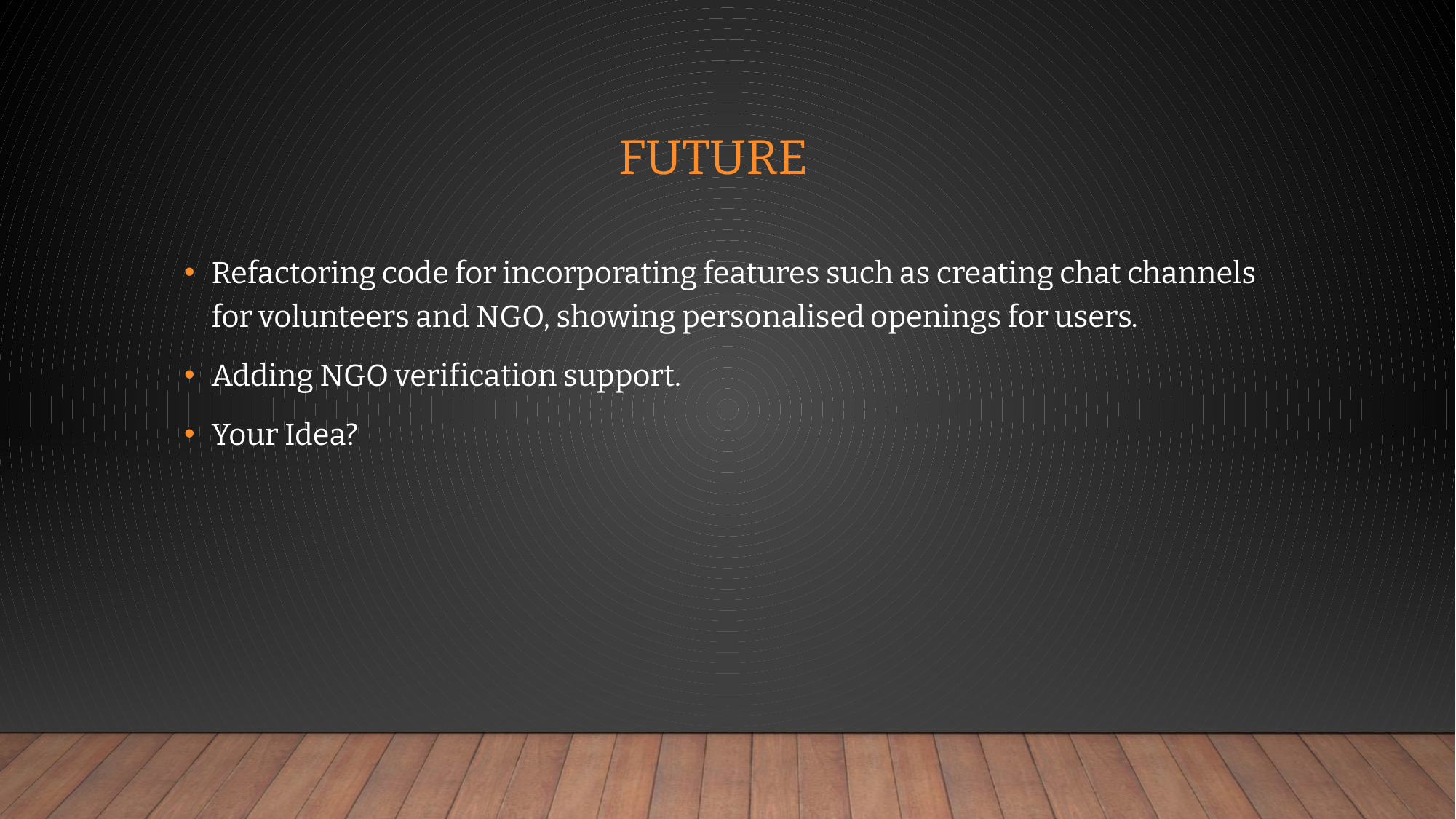

# Future
Refactoring code for incorporating features such as creating chat channels for volunteers and NGO, showing personalised openings for users.
Adding NGO verification support.
Your Idea?